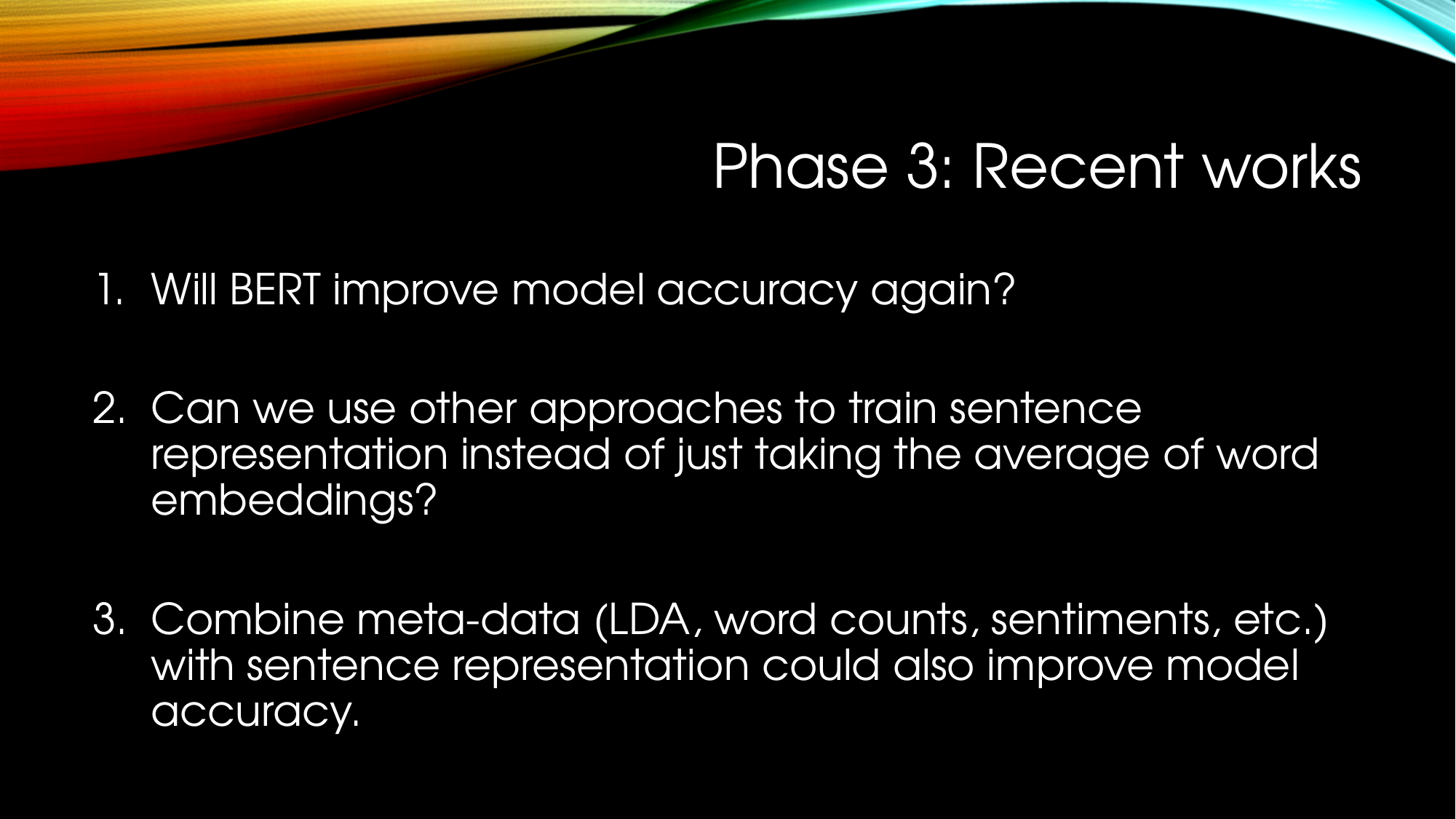

# Phase 3: Recent works
Will BERT improve model accuracy again?

Can we use other approaches to train sentence representation instead of just taking the average of word embeddings?

Combine meta-data (LDA, word counts, sentiments, etc.) with sentence representation could also improve model accuracy.